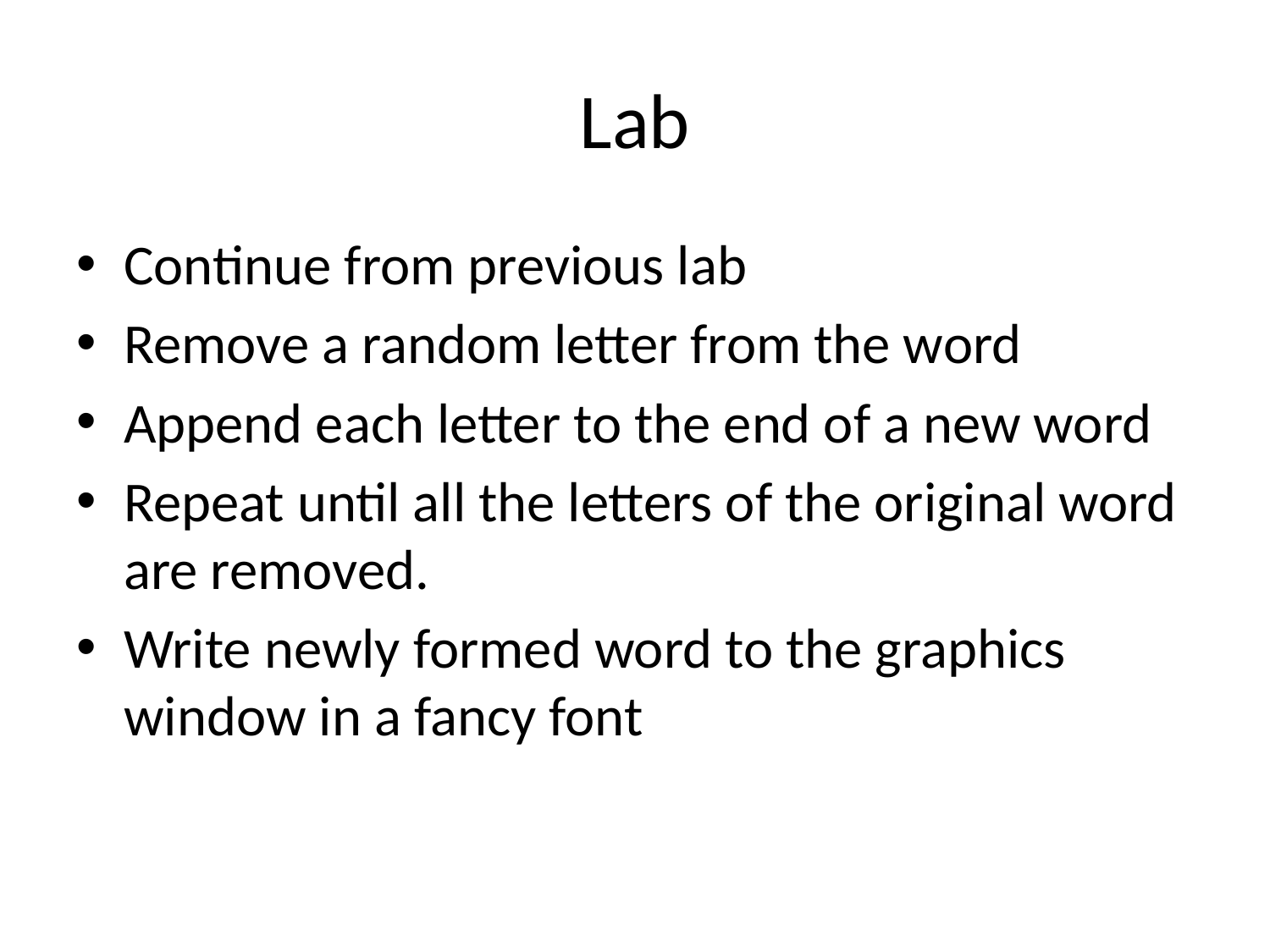

# Lab
Continue from previous lab
Remove a random letter from the word
Append each letter to the end of a new word
Repeat until all the letters of the original word are removed.
Write newly formed word to the graphics window in a fancy font